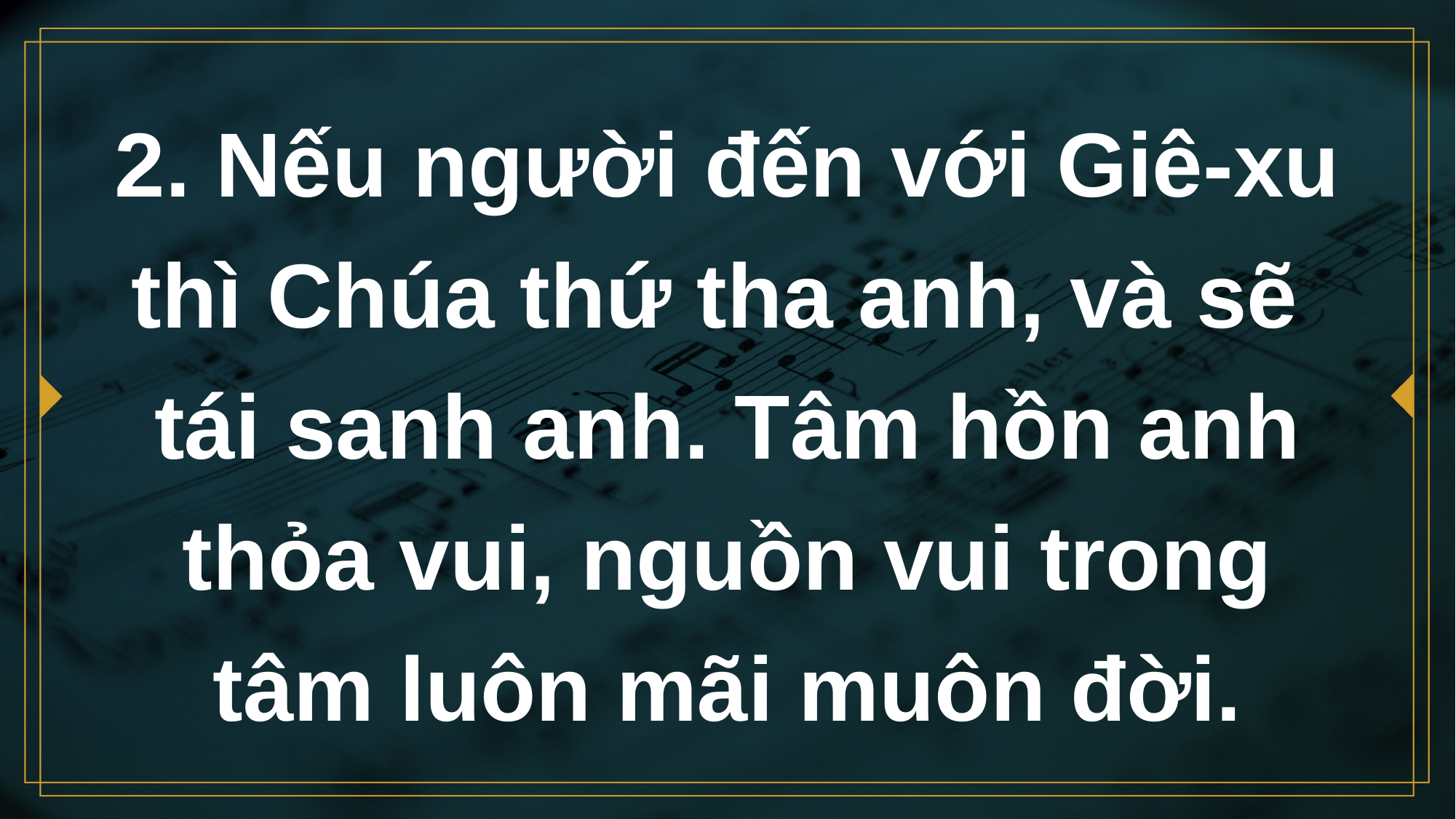

# 2. Nếu người đến với Giê-xu thì Chúa thứ tha anh, và sẽ tái sanh anh. Tâm hồn anh thỏa vui, nguồn vui trong tâm luôn mãi muôn đời.